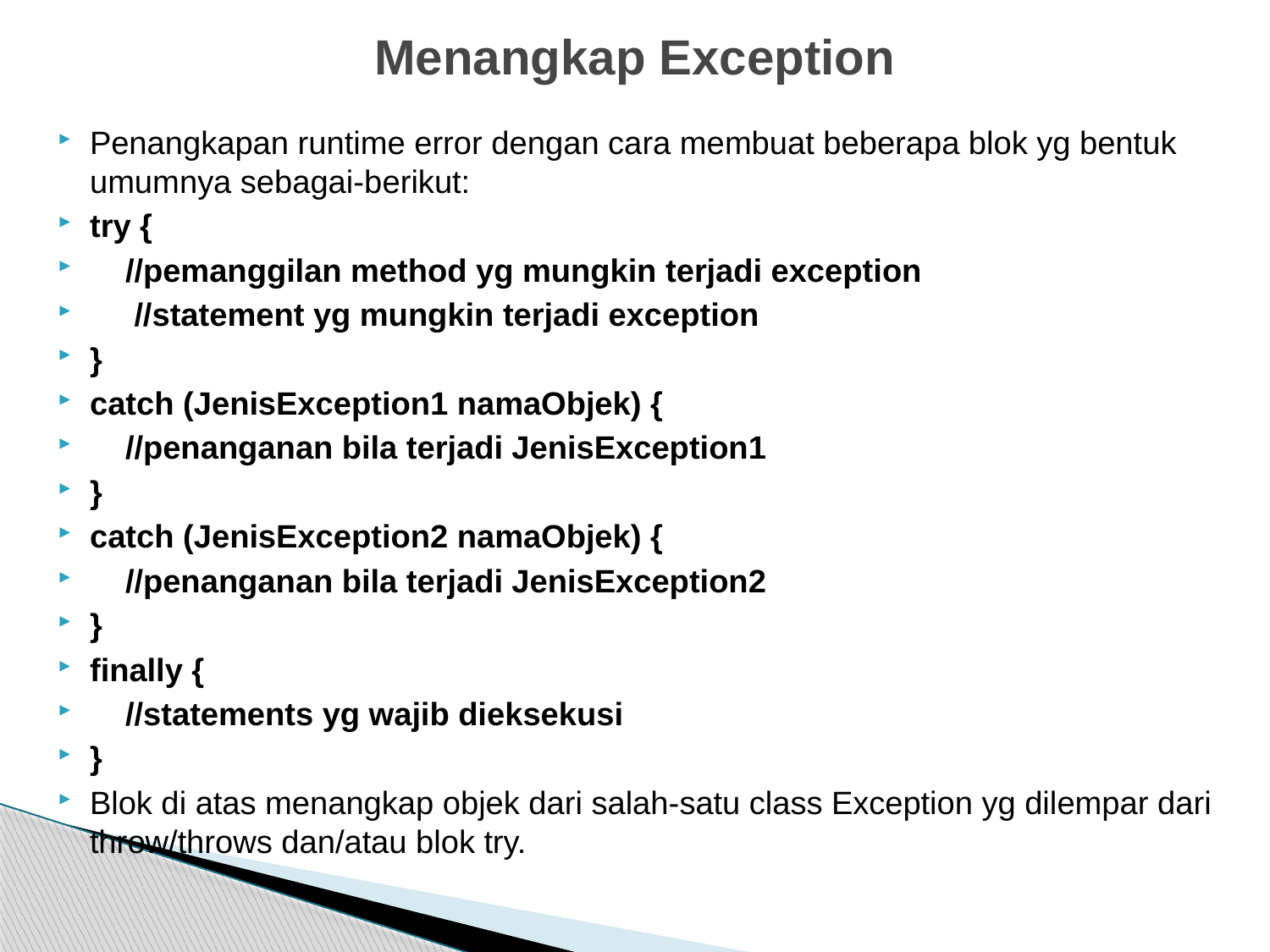

# Menangkap Exception
Penangkapan runtime error dengan cara membuat beberapa blok yg bentuk umumnya sebagai-berikut:
try {
    //pemanggilan method yg mungkin terjadi exception
     //statement yg mungkin terjadi exception
}
catch (JenisException1 namaObjek) {
    //penanganan bila terjadi JenisException1
}
catch (JenisException2 namaObjek) {
    //penanganan bila terjadi JenisException2
}
finally {
    //statements yg wajib dieksekusi
}
Blok di atas menangkap objek dari salah-satu class Exception yg dilempar dari throw/throws dan/atau blok try.